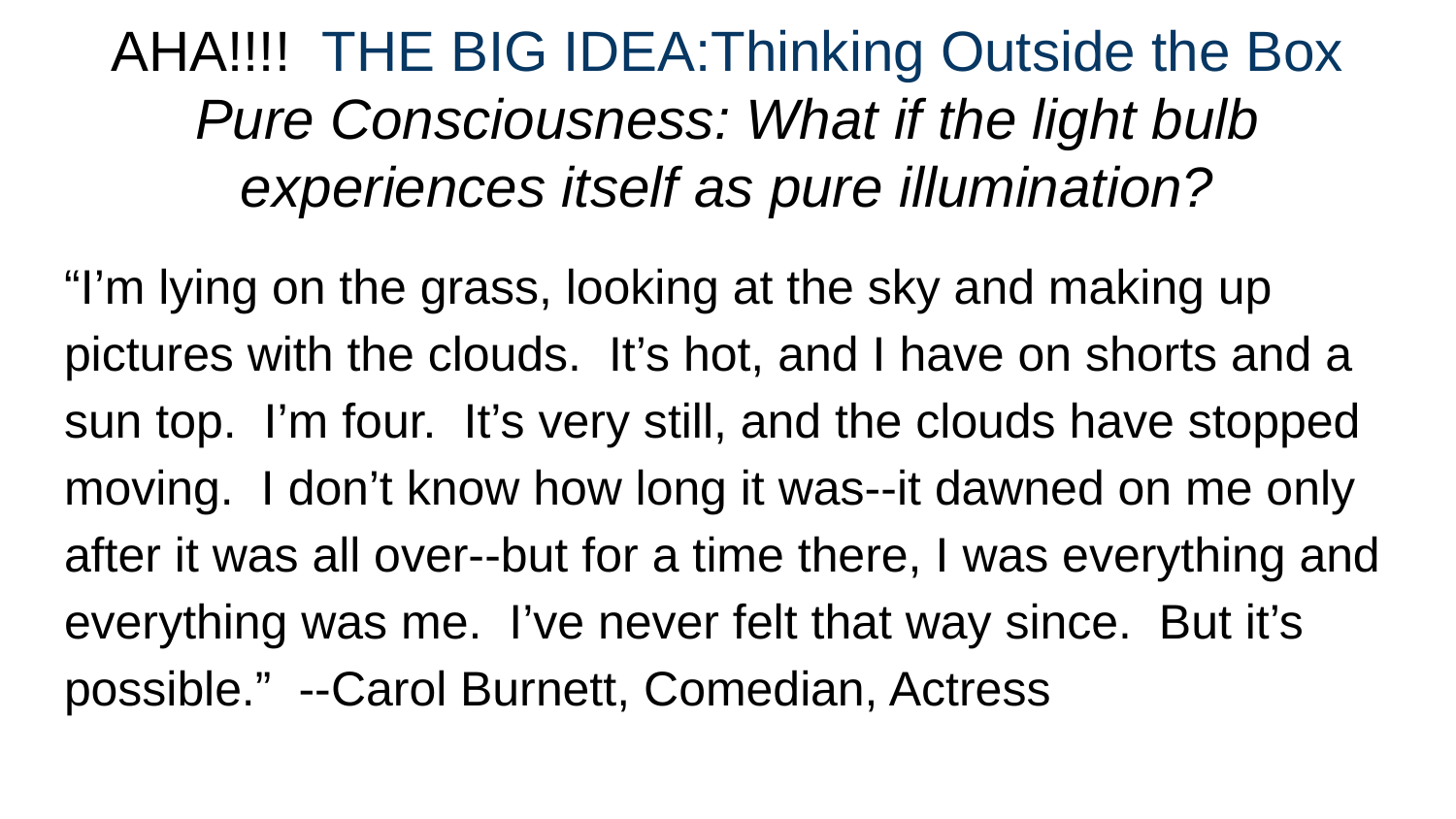

# AHA!!!!  THE BIG IDEA:Thinking Outside the Box
Pure Consciousness: What if the light bulb experiences itself as pure illumination?
“I’m lying on the grass, looking at the sky and making up pictures with the clouds.  It’s hot, and I have on shorts and a sun top.  I’m four.  It’s very still, and the clouds have stopped moving.  I don’t know how long it was--it dawned on me only after it was all over--but for a time there, I was everything and everything was me.  I’ve never felt that way since.  But it’s possible.”  --Carol Burnett, Comedian, Actress